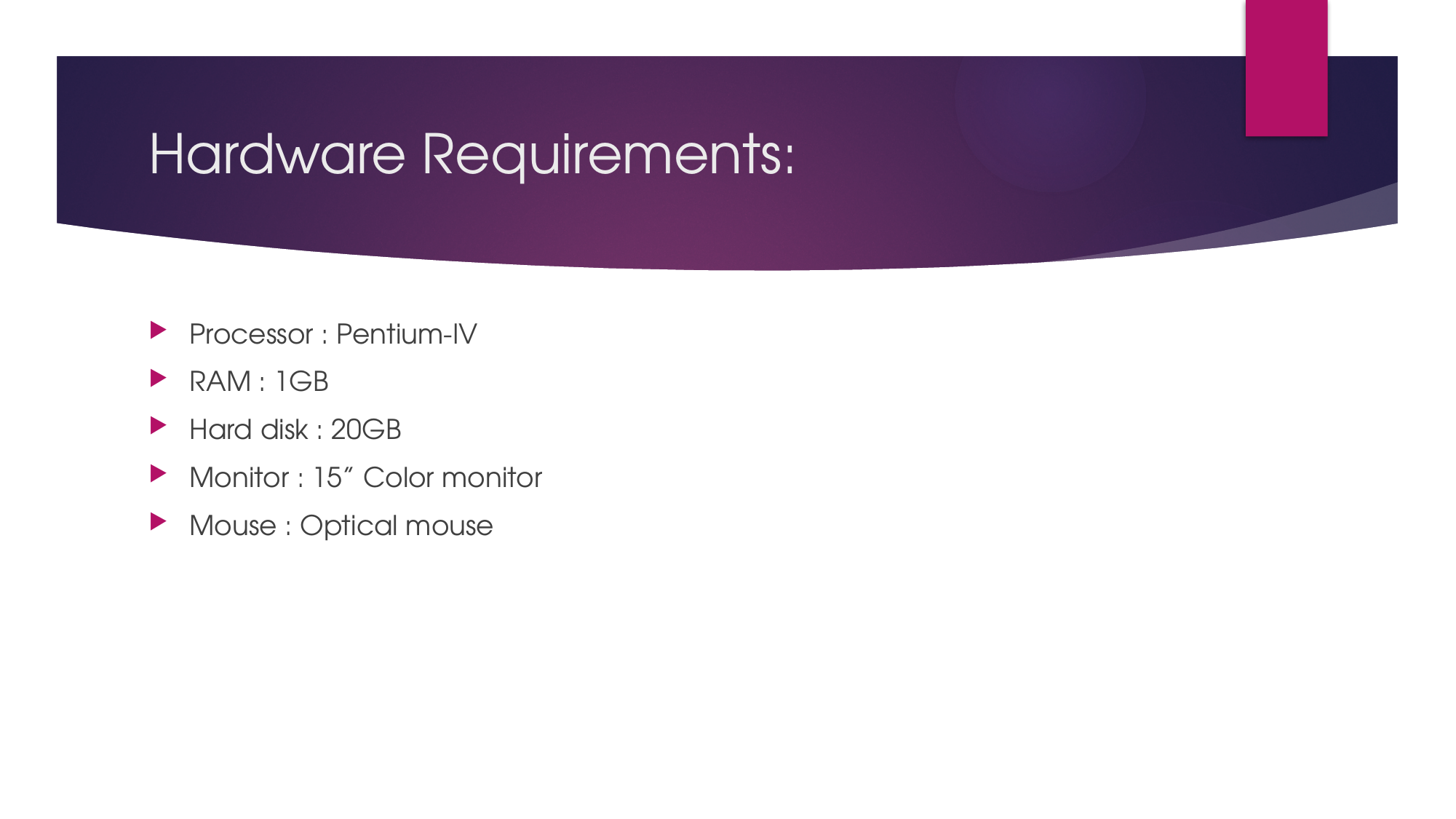

# Hardware Requirements:
Processor : Pentium-IV
RAM : 1GB
Hard disk : 20GB
Monitor : 15” Color monitor
Mouse : Optical mouse